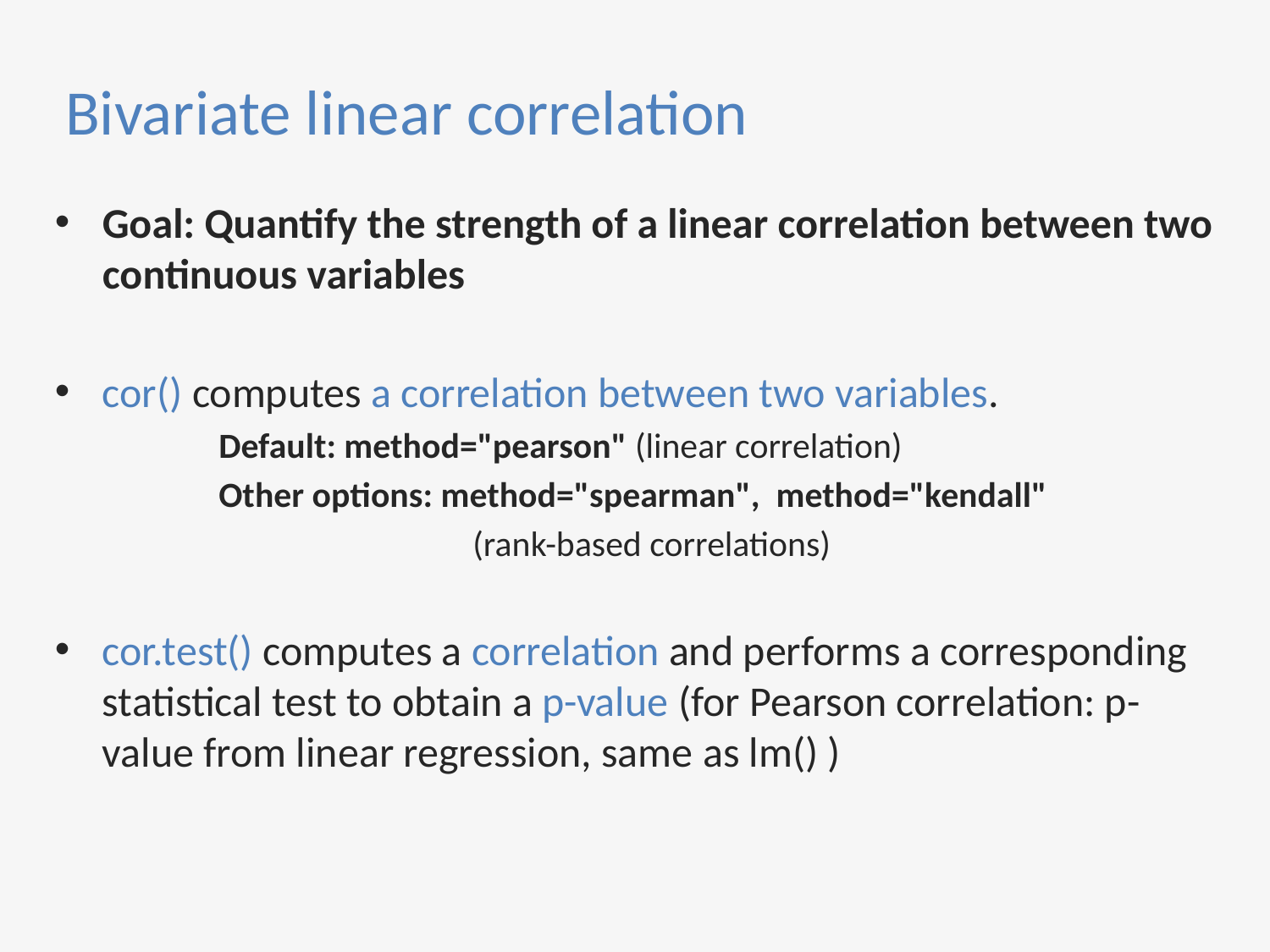

Bivariate linear correlation
Goal: Quantify the strength of a linear correlation between two continuous variables

cor() computes a correlation between two variables.
	Default: method="pearson" (linear correlation)
	Other options: method="spearman",  method="kendall"
			(rank-based correlations)

cor.test() computes a correlation and performs a corresponding statistical test to obtain a p-value (for Pearson correlation: p-value from linear regression, same as lm() )